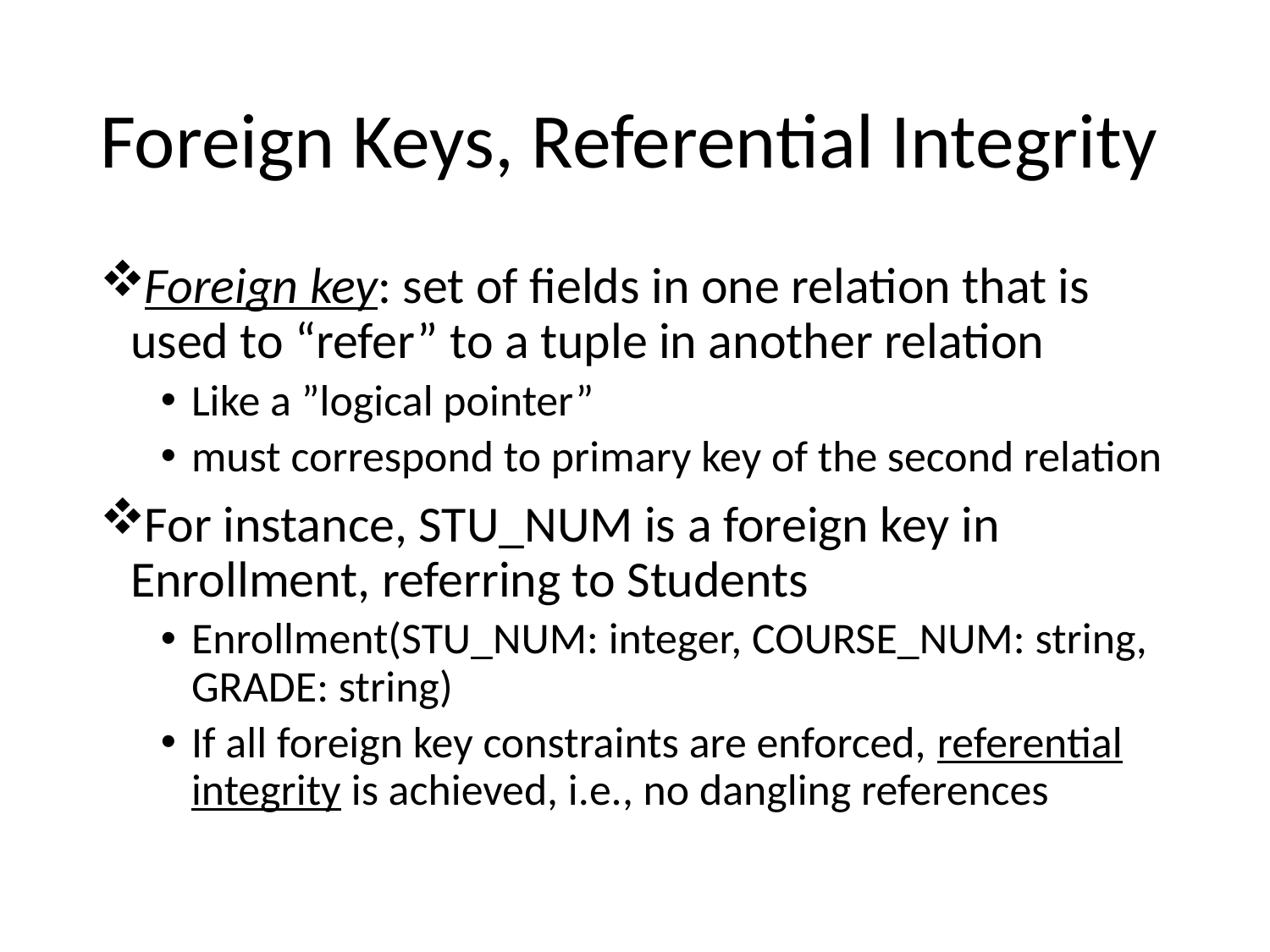

# Foreign Keys, Referential Integrity
Foreign key: set of fields in one relation that is used to “refer” to a tuple in another relation
Like a ”logical pointer”
must correspond to primary key of the second relation
For instance, STU_NUM is a foreign key in Enrollment, referring to Students
Enrollment(STU_NUM: integer, COURSE_NUM: string, GRADE: string)
If all foreign key constraints are enforced, referential integrity is achieved, i.e., no dangling references